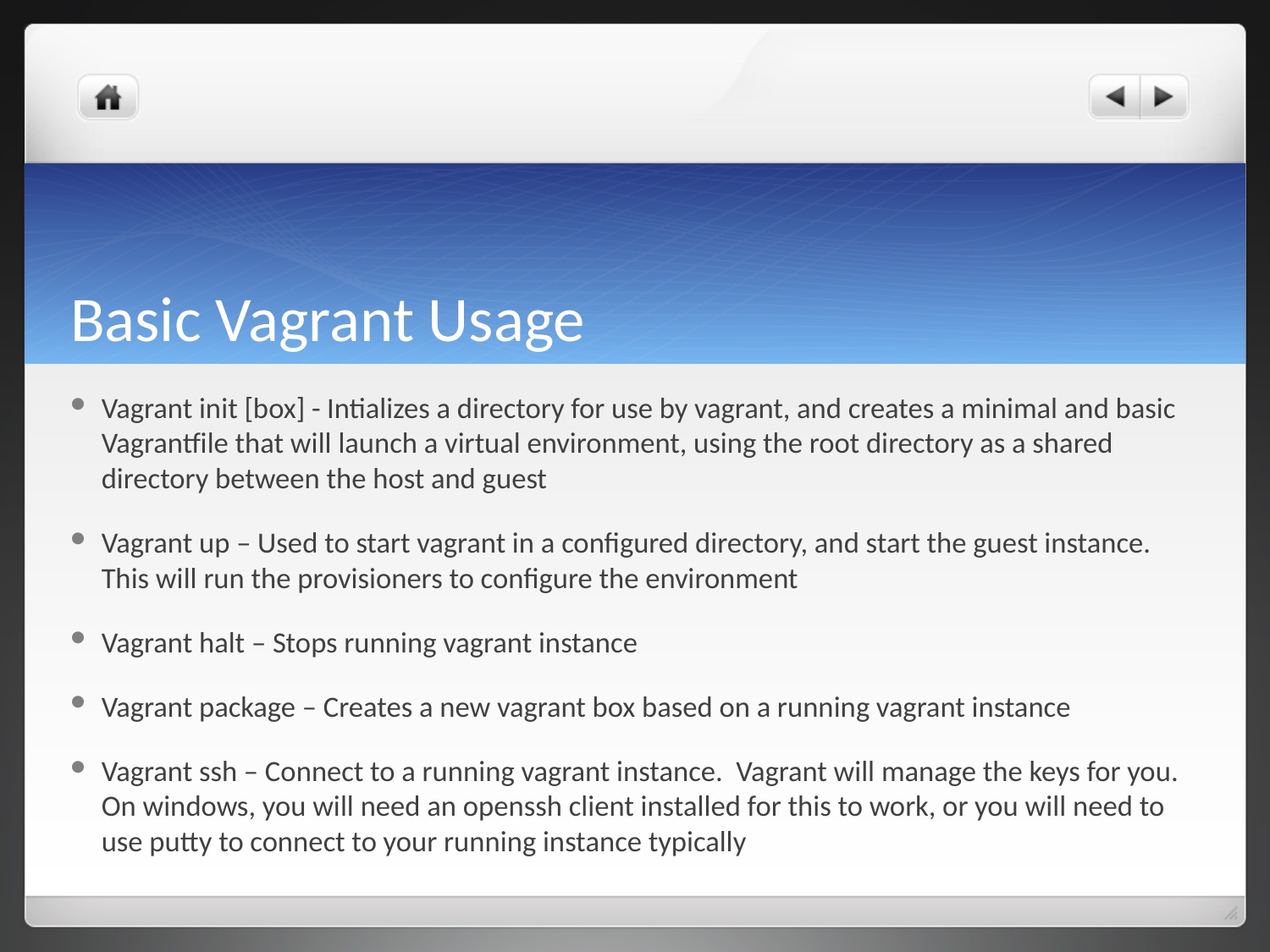

# Basic Vagrant Usage
Vagrant init [box] - Intializes a directory for use by vagrant, and creates a minimal and basic Vagrantfile that will launch a virtual environment, using the root directory as a shared directory between the host and guest
Vagrant up – Used to start vagrant in a configured directory, and start the guest instance. This will run the provisioners to configure the environment
Vagrant halt – Stops running vagrant instance
Vagrant package – Creates a new vagrant box based on a running vagrant instance
Vagrant ssh – Connect to a running vagrant instance.  Vagrant will manage the keys for you.  On windows, you will need an openssh client installed for this to work, or you will need to use putty to connect to your running instance typically